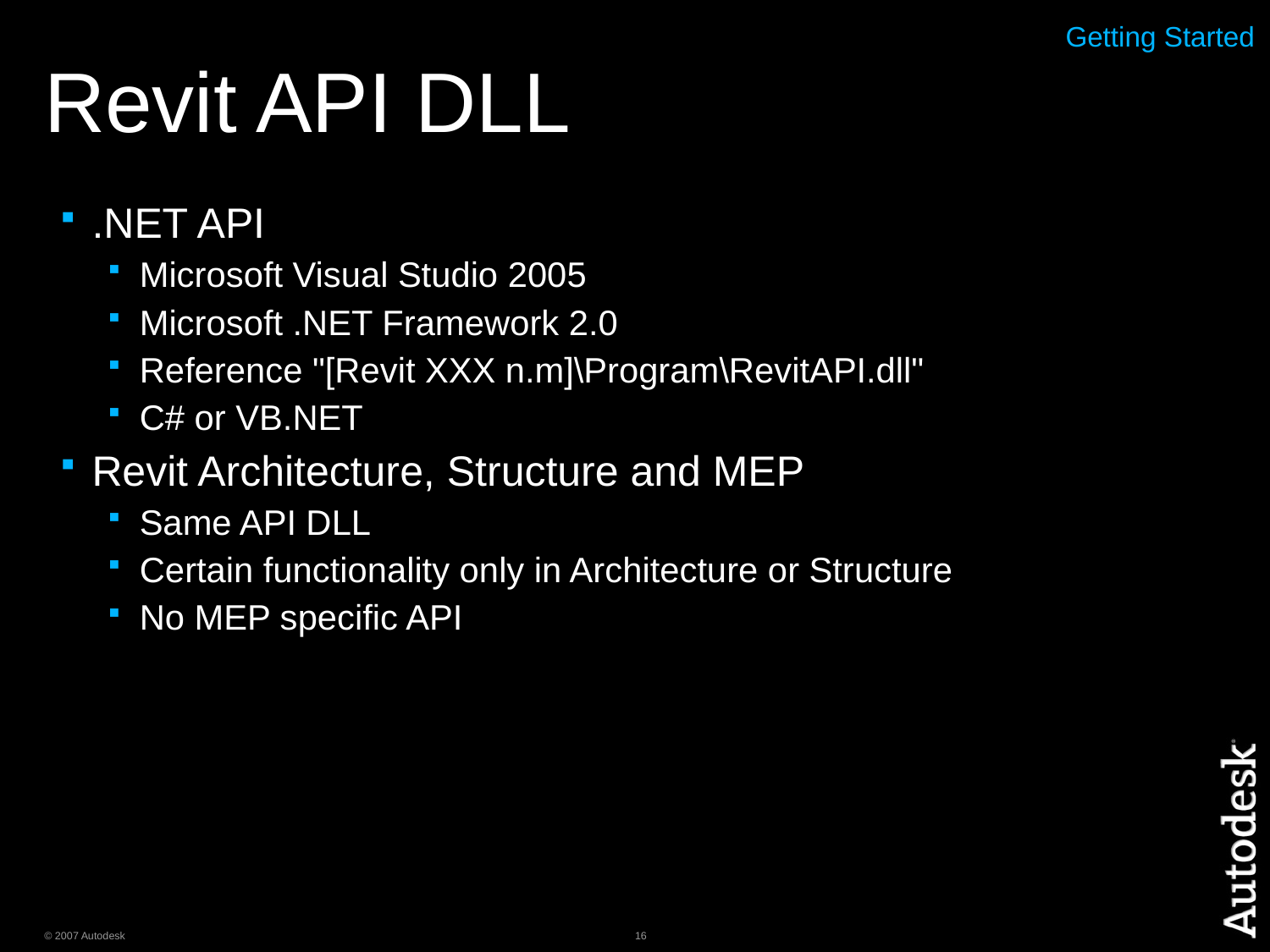

# Revit API DLL
Getting Started
.NET API
Microsoft Visual Studio 2005
Microsoft .NET Framework 2.0
Reference "[Revit XXX n.m]\Program\RevitAPI.dll"
C# or VB.NET
Revit Architecture, Structure and MEP
Same API DLL
Certain functionality only in Architecture or Structure
No MEP specific API